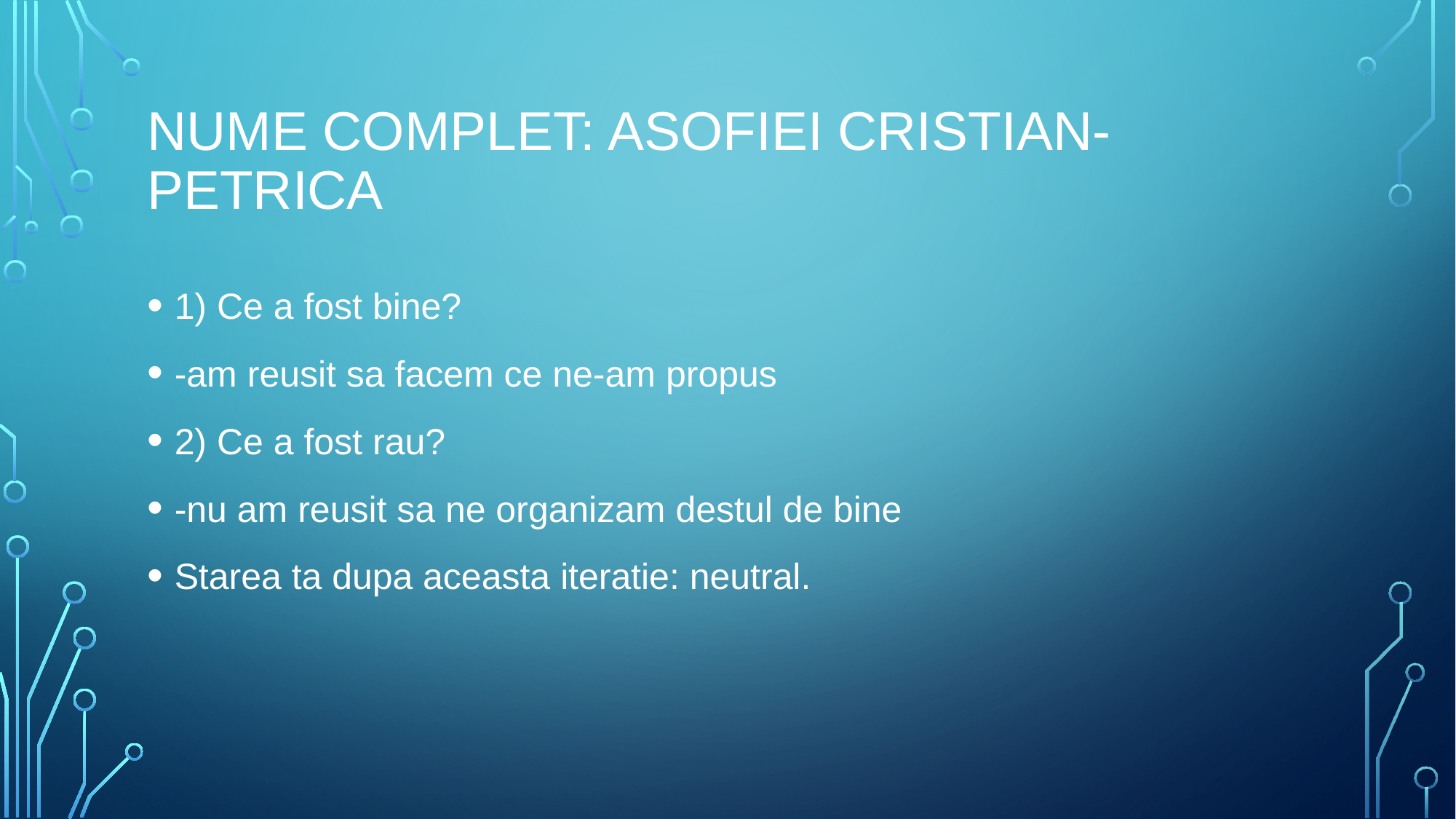

# Nume complet: Asofiei Cristian-Petrica
1) Ce a fost bine?
-am reusit sa facem ce ne-am propus
2) Ce a fost rau?
-nu am reusit sa ne organizam destul de bine
Starea ta dupa aceasta iteratie: neutral.